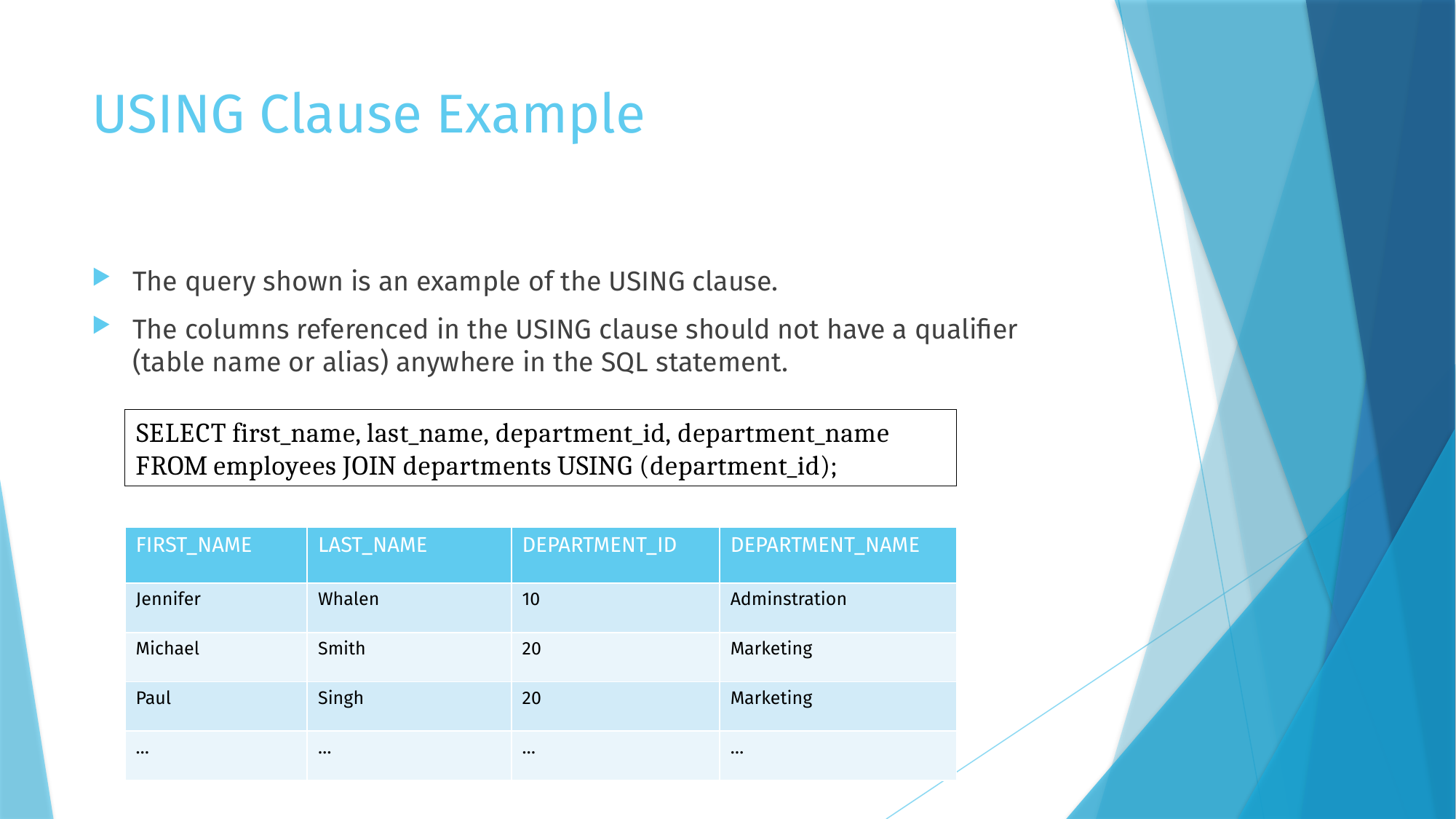

# USING Clause Example
The query shown is an example of the USING clause.
The columns referenced in the USING clause should not have a qualifier (table name or alias) anywhere in the SQL statement.
SELECT first_name, last_name, department_id, department_name
FROM employees JOIN departments USING (department_id);
| FIRST\_NAME | LAST\_NAME | DEPARTMENT\_ID | DEPARTMENT\_NAME |
| --- | --- | --- | --- |
| Jennifer | Whalen | 10 | Adminstration |
| Michael | Smith | 20 | Marketing |
| Paul | Singh | 20 | Marketing |
| … | … | … | … |